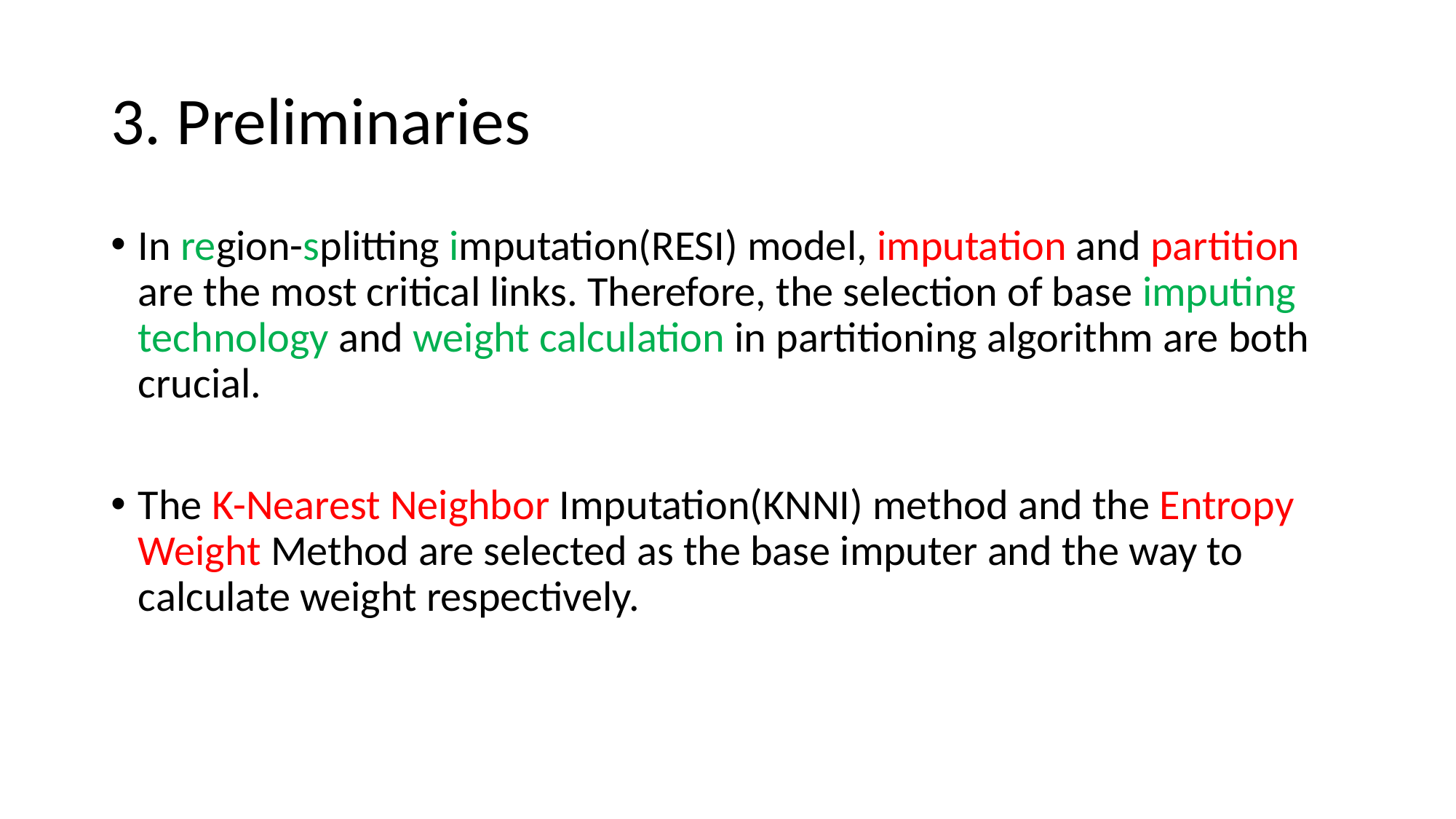

# 3. Preliminaries
In region-splitting imputation(RESI) model, imputation and partition are the most critical links. Therefore, the selection of base imputing technology and weight calculation in partitioning algorithm are both crucial.

The K-Nearest Neighbor Imputation(KNNI) method and the Entropy Weight Method are selected as the base imputer and the way to calculate weight respectively.